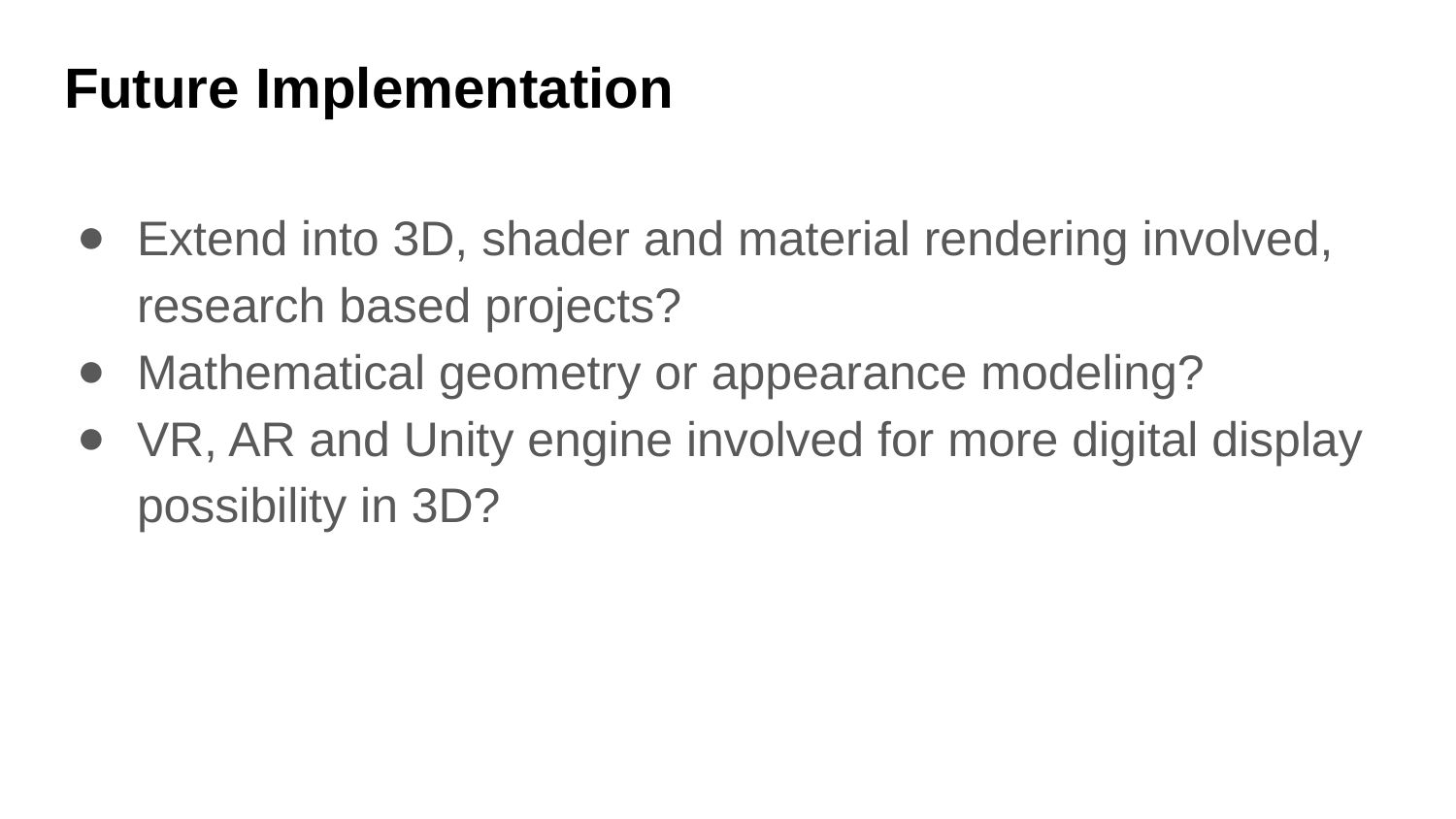

# Future Implementation
Extend into 3D, shader and material rendering involved, research based projects?
Mathematical geometry or appearance modeling?
VR, AR and Unity engine involved for more digital display possibility in 3D?